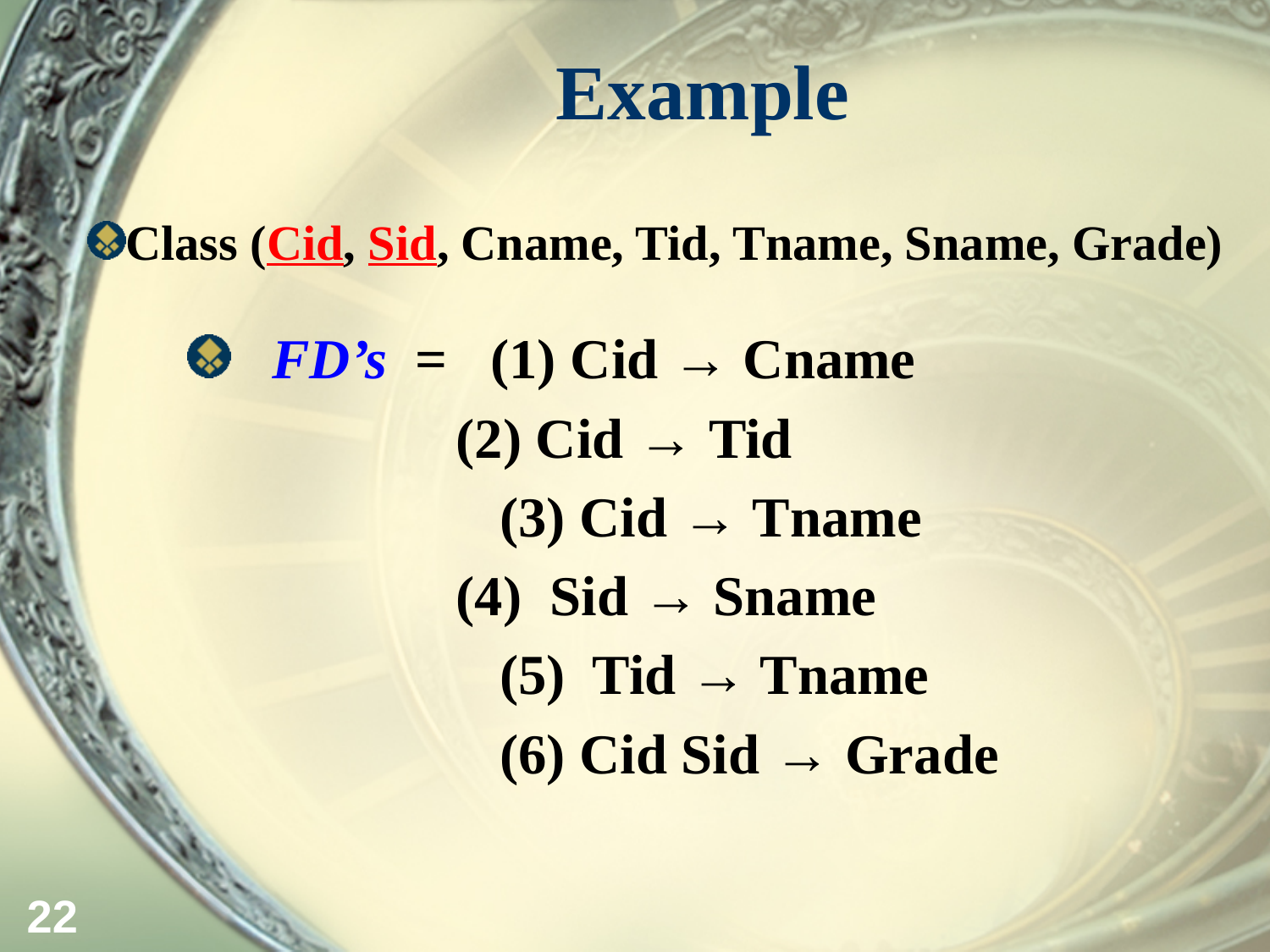

# Example
Class (Cid, Sid, Cname, Tid, Tname, Sname, Grade)
FD’s  =   (1) Cid → Cname
           	    (2) Cid → Tid
                      (3) Cid → Tname
           	    (4)  Sid → Sname
                      (5)  Tid → Tname
                      (6) Cid Sid → Grade
22